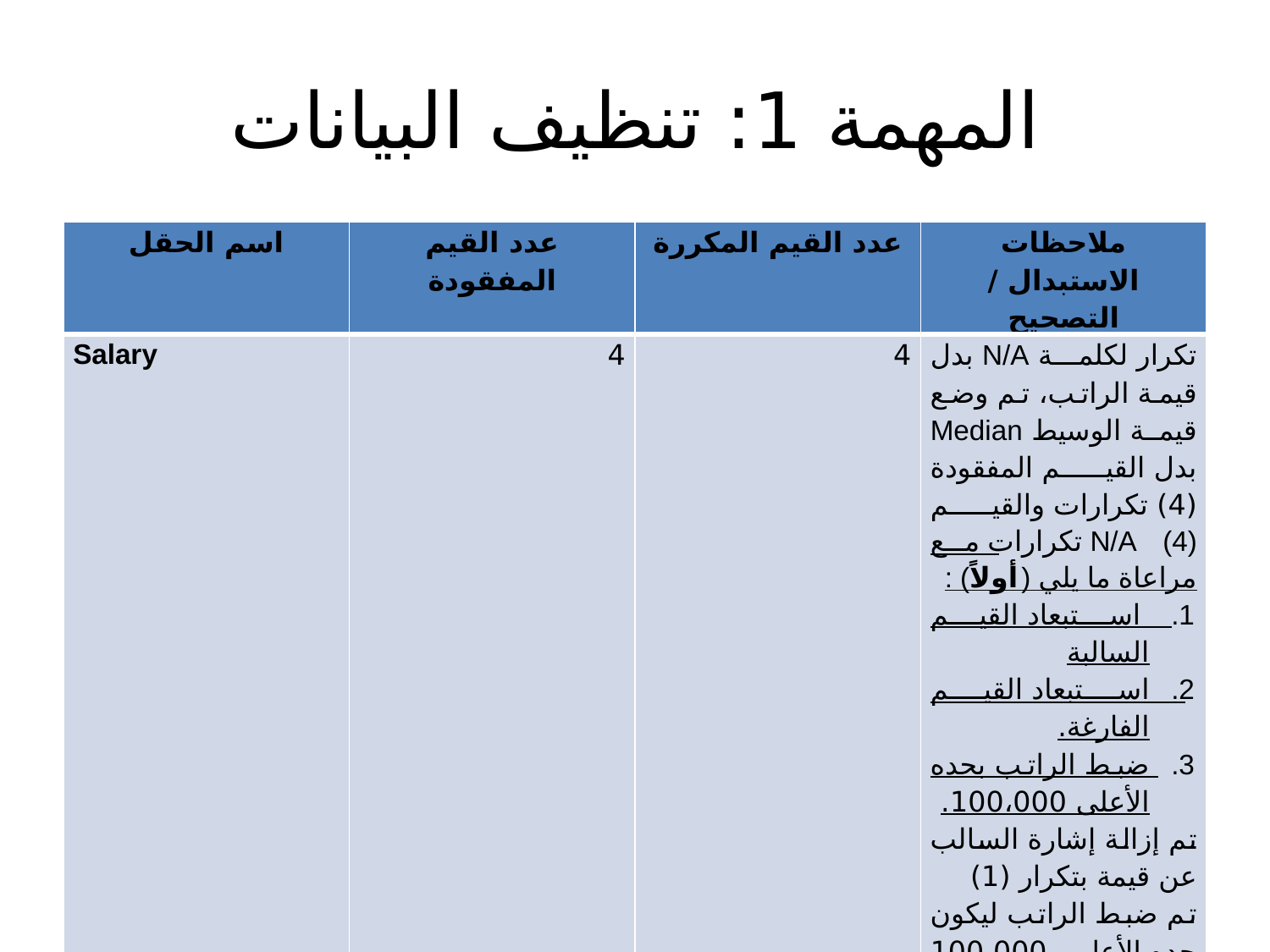

# المهمة 1: تنظيف البيانات
| اسم الحقل | عدد القيم المفقودة | عدد القيم المكررة | ملاحظات الاستبدال / التصحيح |
| --- | --- | --- | --- |
| Salary | 4 | 4 | تكرار لكلمة N/A بدل قيمة الراتب، تم وضع قيمة الوسيط Median بدل القيم المفقودة (4) تكرارات والقيم N/A (4) تكرارات مع مراعاة ما يلي (أولاً) : استبعاد القيم السالبة استبعاد القيم الفارغة. ضبط الراتب بحده الأعلى 100،000. تم إزالة إشارة السالب عن قيمة بتكرار (1) تم ضبط الراتب ليكون حده الأعلى 100،000 بتكرار (4) مرات. تم جعل الحقل حقل رقمي بخانتين عشريتين بعد الفاصلة |